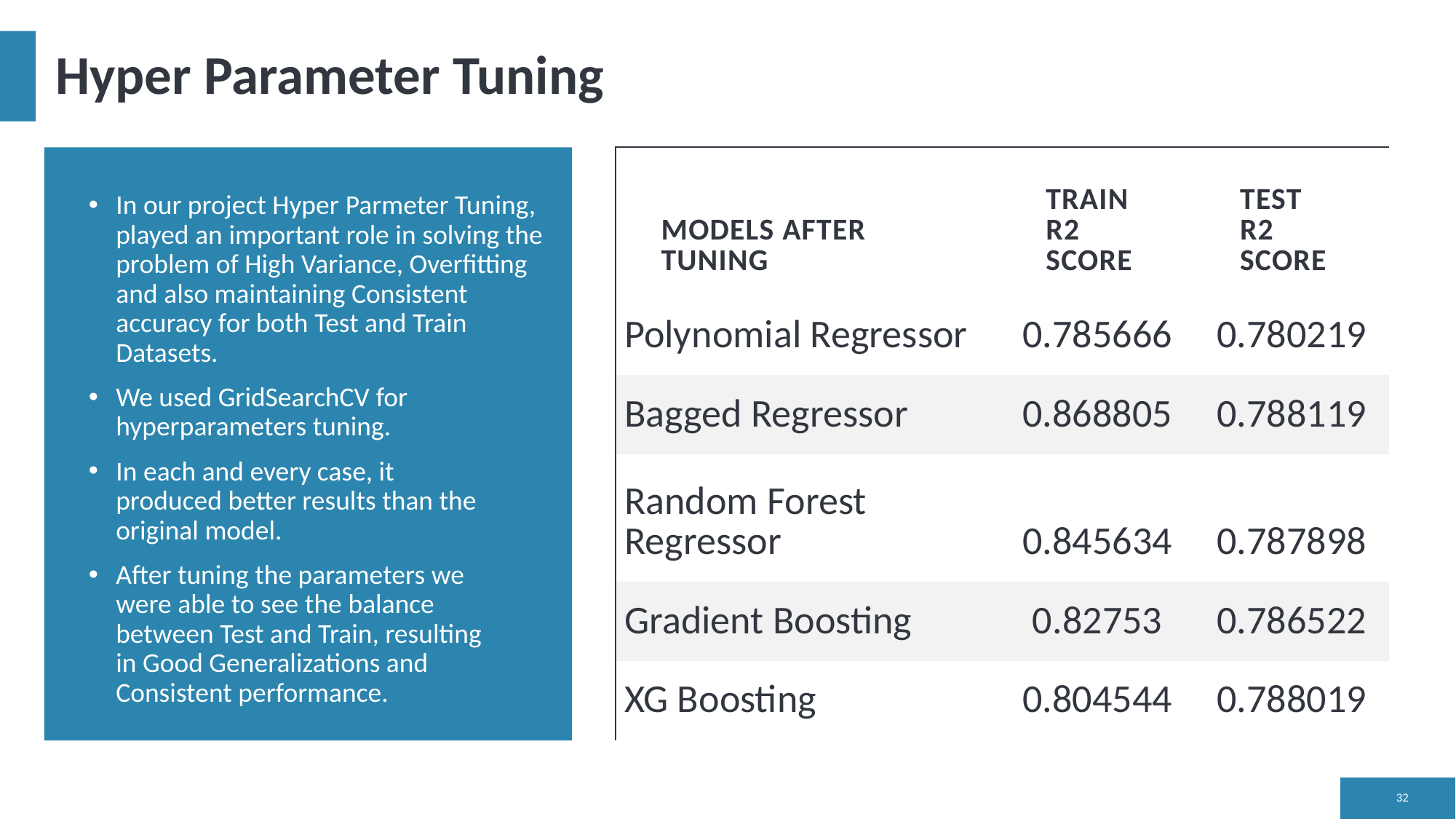

# Hyper Parameter Tuning

In our project Hyper Parmeter Tuning, played an important role in solving the problem of High Variance, Overfitting and also maintaining Consistent accuracy for both Test and Train Datasets.
We used GridSearchCV for hyperparameters tuning.
In each and every case, it produced better results than the original model.
After tuning the parameters we were able to see the balance between Test and Train, resulting in Good Generalizations and Consistent performance.

| Models after tuning | Train R2 Score | Test R2 Score |
| --- | --- | --- |
| Polynomial Regressor | 0.785666 | 0.780219 |
| Bagged Regressor | 0.868805 | 0.788119 |
| Random Forest Regressor | 0.845634 | 0.787898 |
| Gradient Boosting | 0.82753 | 0.786522 |
| XG Boosting | 0.804544 | 0.788019 |
32